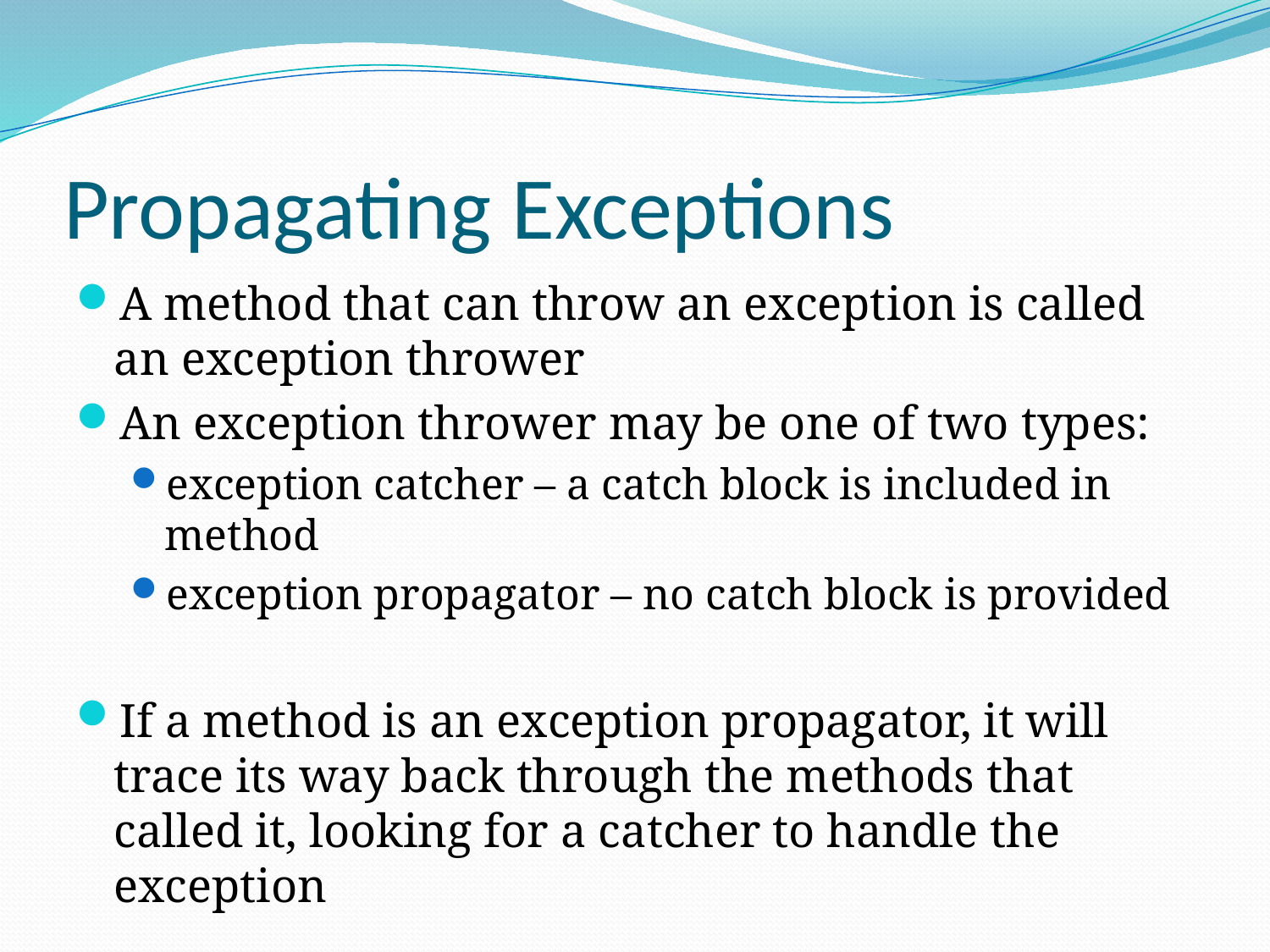

# Propagating Exceptions
A method that can throw an exception is called an exception thrower
An exception thrower may be one of two types:
exception catcher – a catch block is included in method
exception propagator – no catch block is provided

If a method is an exception propagator, it will trace its way back through the methods that called it, looking for a catcher to handle the exception